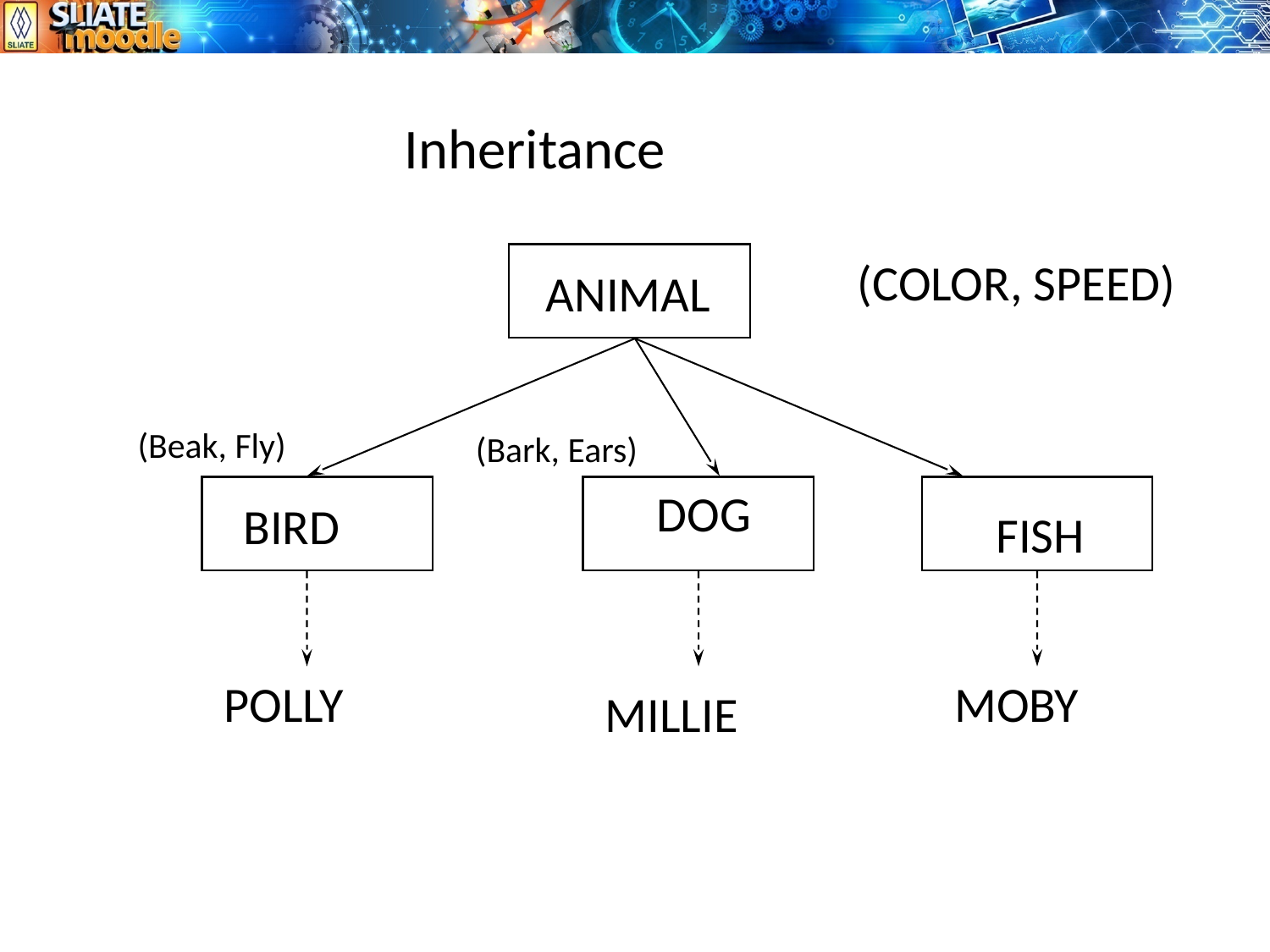

Inheritance

(COLOR, SPEED)
ANIMAL

(Beak, Fly)
(Bark, Ears)
DOG

BIRD
FISH

POLLY
MOBY
MILLIE